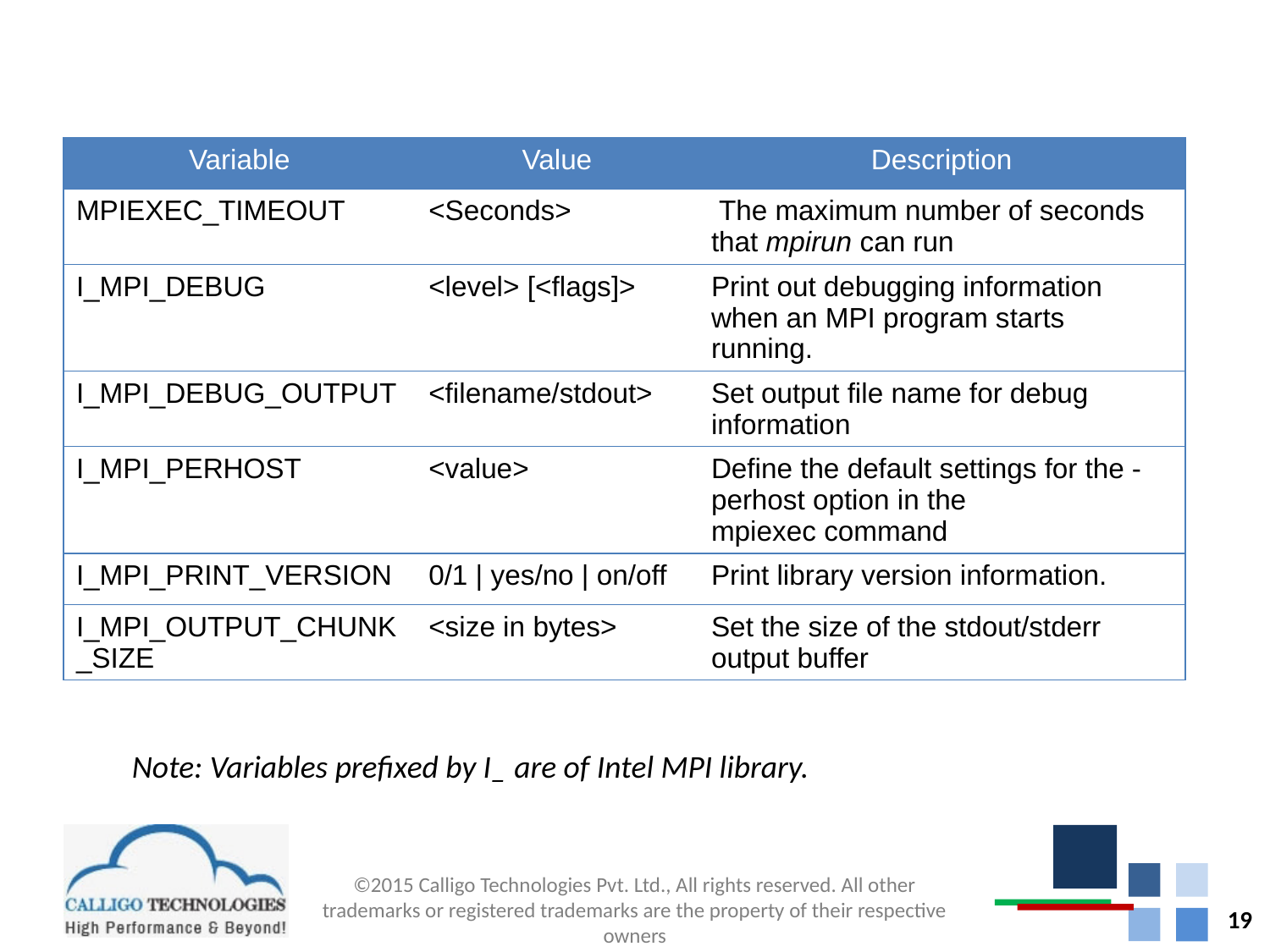

# Environment variables
| Variable | Value | Description |
| --- | --- | --- |
| MPIEXEC\_TIMEOUT | <Seconds> | The maximum number of seconds that mpirun can run |
| I\_MPI\_DEBUG | <level> [<flags]> | Print out debugging information when an MPI program starts running. |
| I\_MPI\_DEBUG\_OUTPUT | <filename/stdout> | Set output file name for debug information |
| I\_MPI\_PERHOST | <value> | Define the default settings for the -perhost option in the mpiexec command |
| I\_MPI\_PRINT\_VERSION | 0/1 | yes/no | on/off | Print library version information. |
| I\_MPI\_OUTPUT\_CHUNK\_SIZE | <size in bytes> | Set the size of the stdout/stderr output buffer |
Note: Variables prefixed by I_ are of Intel MPI library.
19